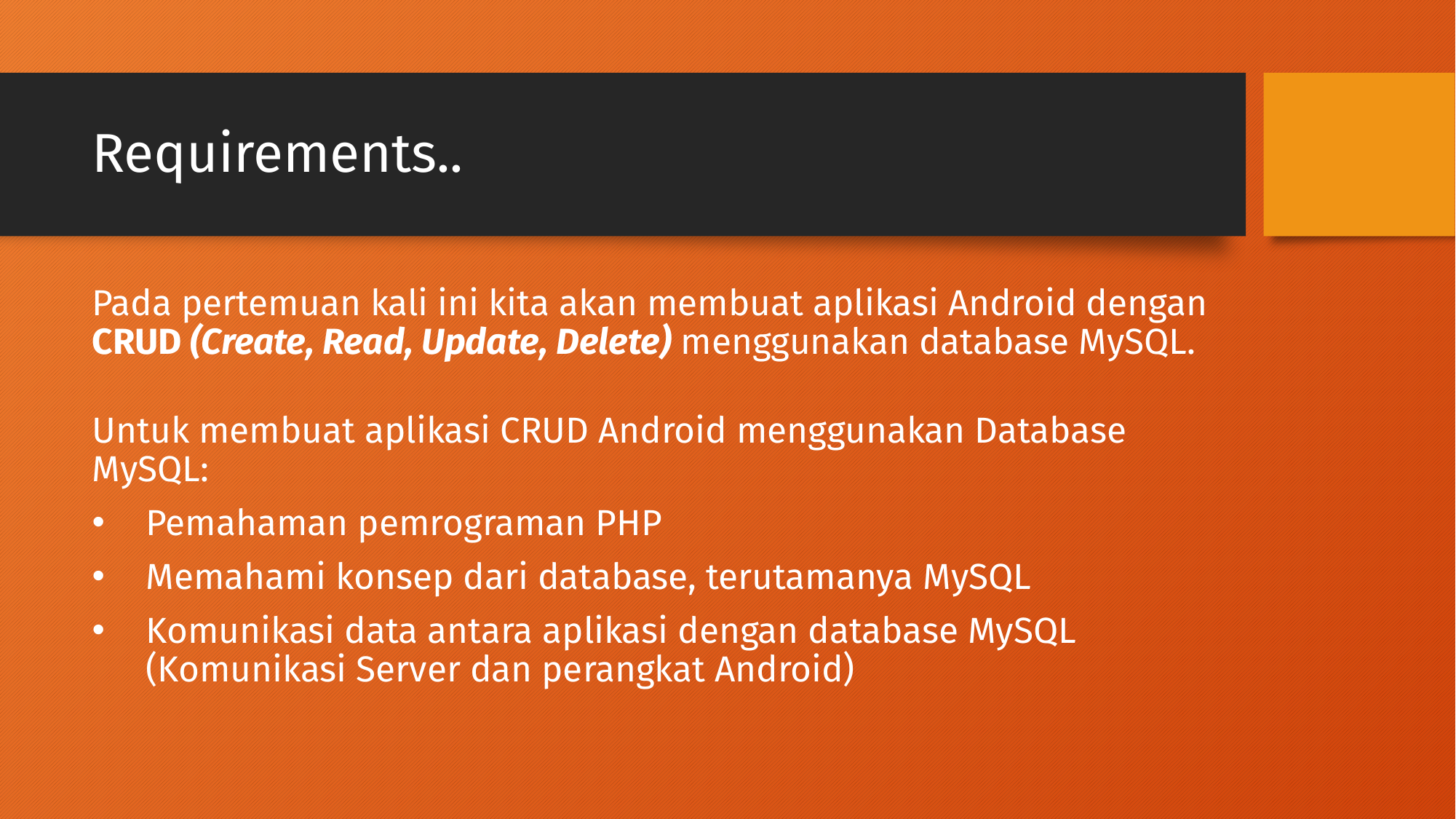

# Requirements..
Pada pertemuan kali ini kita akan membuat aplikasi Android dengan CRUD (Create, Read, Update, Delete) menggunakan database MySQL.

Untuk membuat aplikasi CRUD Android menggunakan Database MySQL:
Pemahaman pemrograman PHP
Memahami konsep dari database, terutamanya MySQL
Komunikasi data antara aplikasi dengan database MySQL (Komunikasi Server dan perangkat Android)